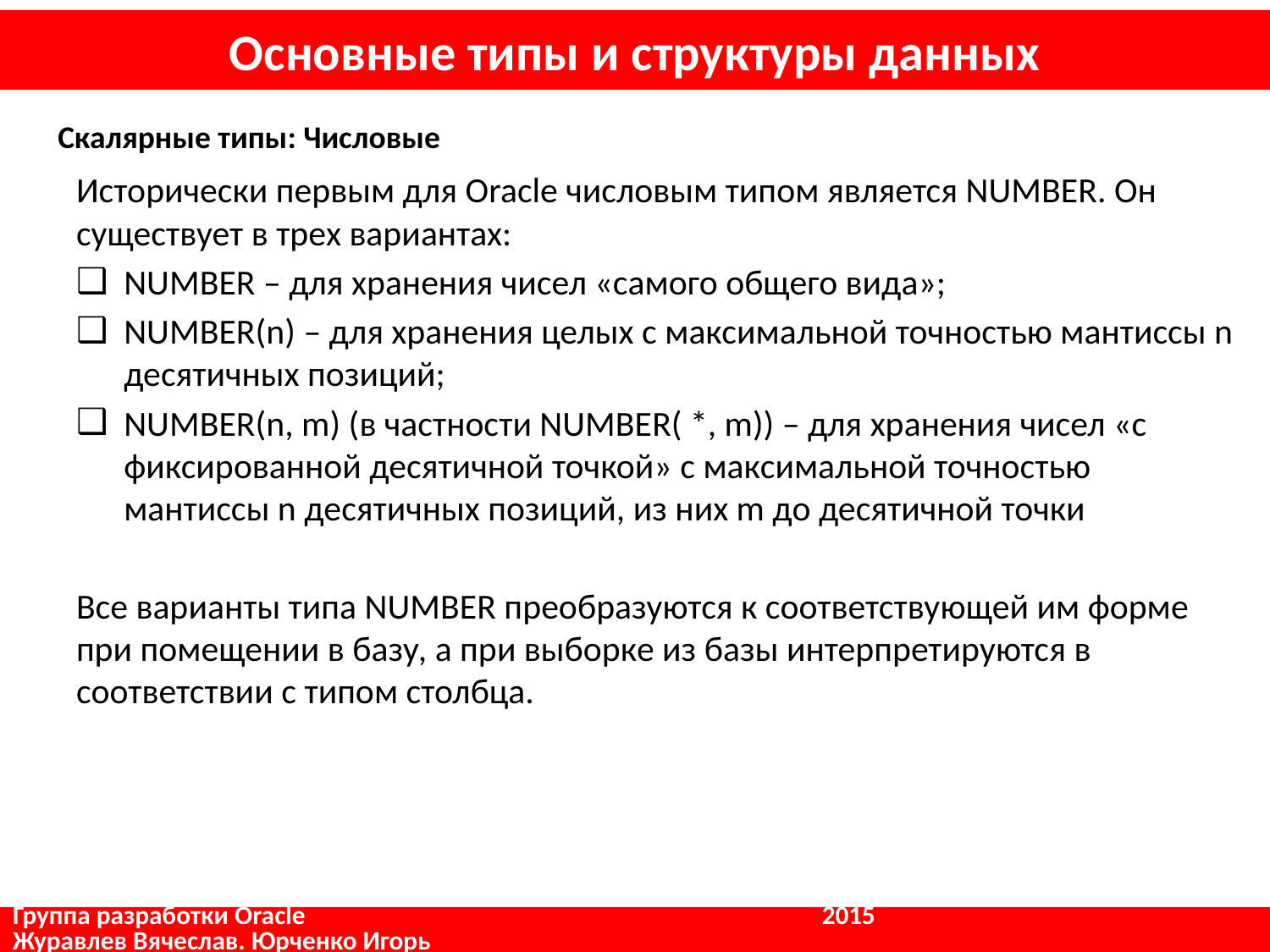

# Основные типы и структуры данных
Скалярные типы: Числовые
Исторически первым для Oracle числовым типом является NUMBER. Он существует в трех вариантах:
NUMBER – для хранения чисел «самого общего вида»;
NUMBER(n) – для хранения целых с максимальной точностью мантиссы n десятичных позиций;
NUMBER(n, m) (в частности NUMBER( *, m)) – для хранения чисел «с фиксированной десятичной точкой» с максимальной точностью мантиссы n десятичных позиций, из них m до десятичной точки

Все варианты типа NUMBER преобразуются к соответствующей им форме при помещении в базу, а при выборке из базы интерпретируются в соответствии с типом столбца.

Группа разработки Oracle				        2015			          Журавлев Вячеслав. Юрченко Игорь